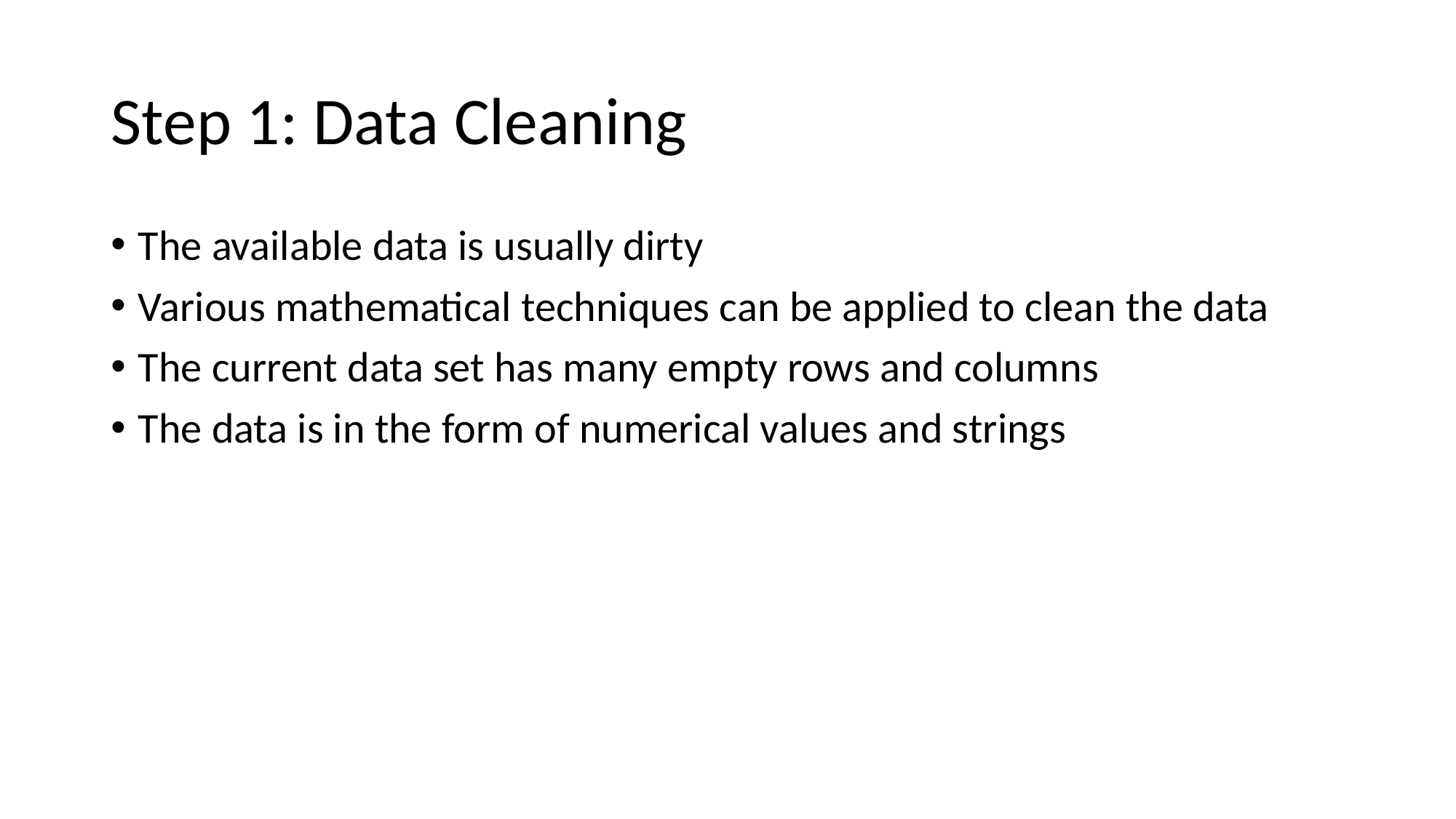

# Step 1: Data Cleaning
The available data is usually dirty
Various mathematical techniques can be applied to clean the data
The current data set has many empty rows and columns
The data is in the form of numerical values and strings